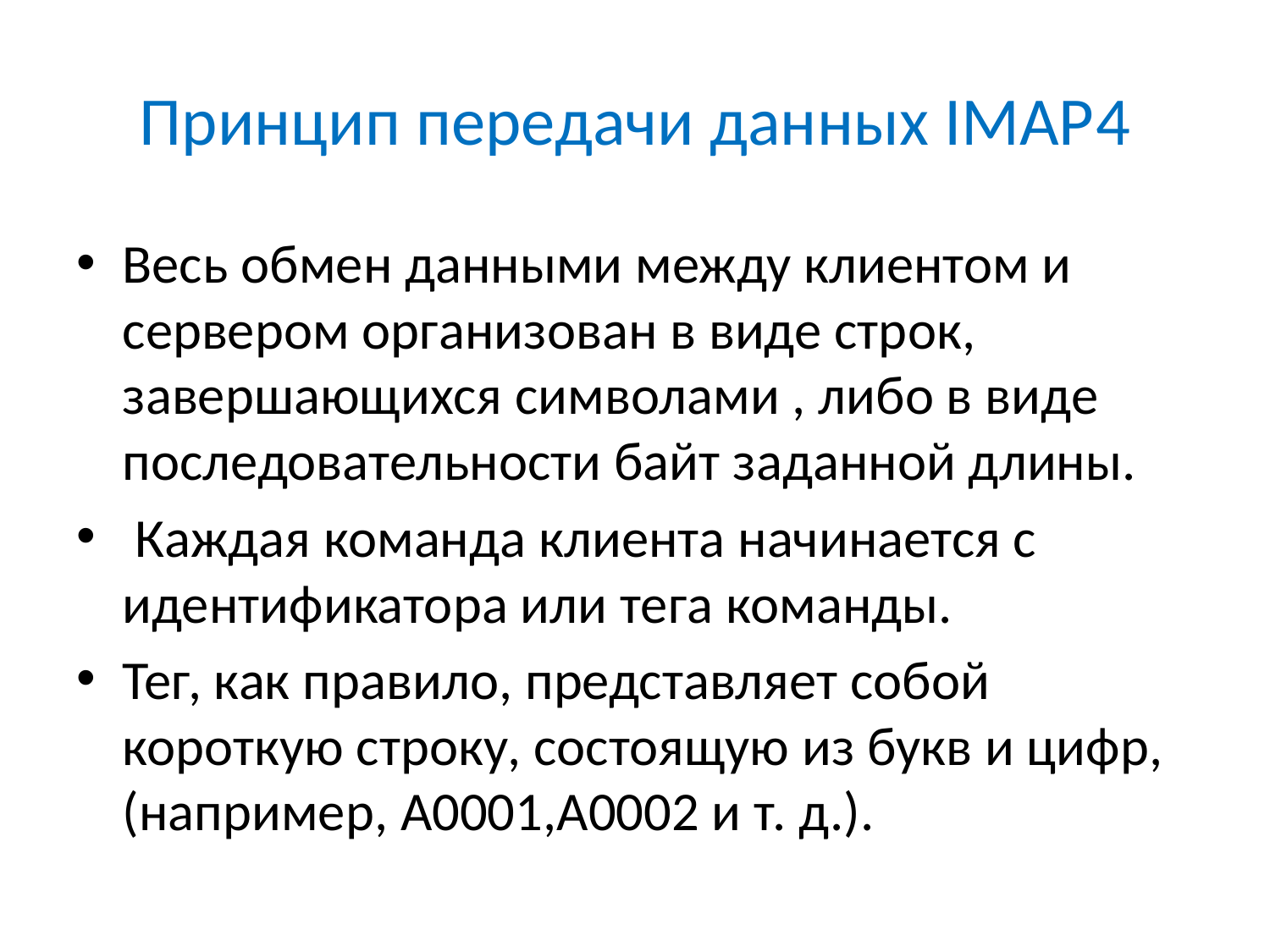

# Принцип передачи данных IMAP4
Весь обмен данными между клиентом и сервером организован в виде строк, завершающихся символами , либо в виде последовательности байт заданной длины.
 Каждая команда клиента начинается с идентификатора или тега команды.
Тег, как правило, представляет собой короткую строку, состоящую из букв и цифр, (например, А0001,А0002 и т. д.).